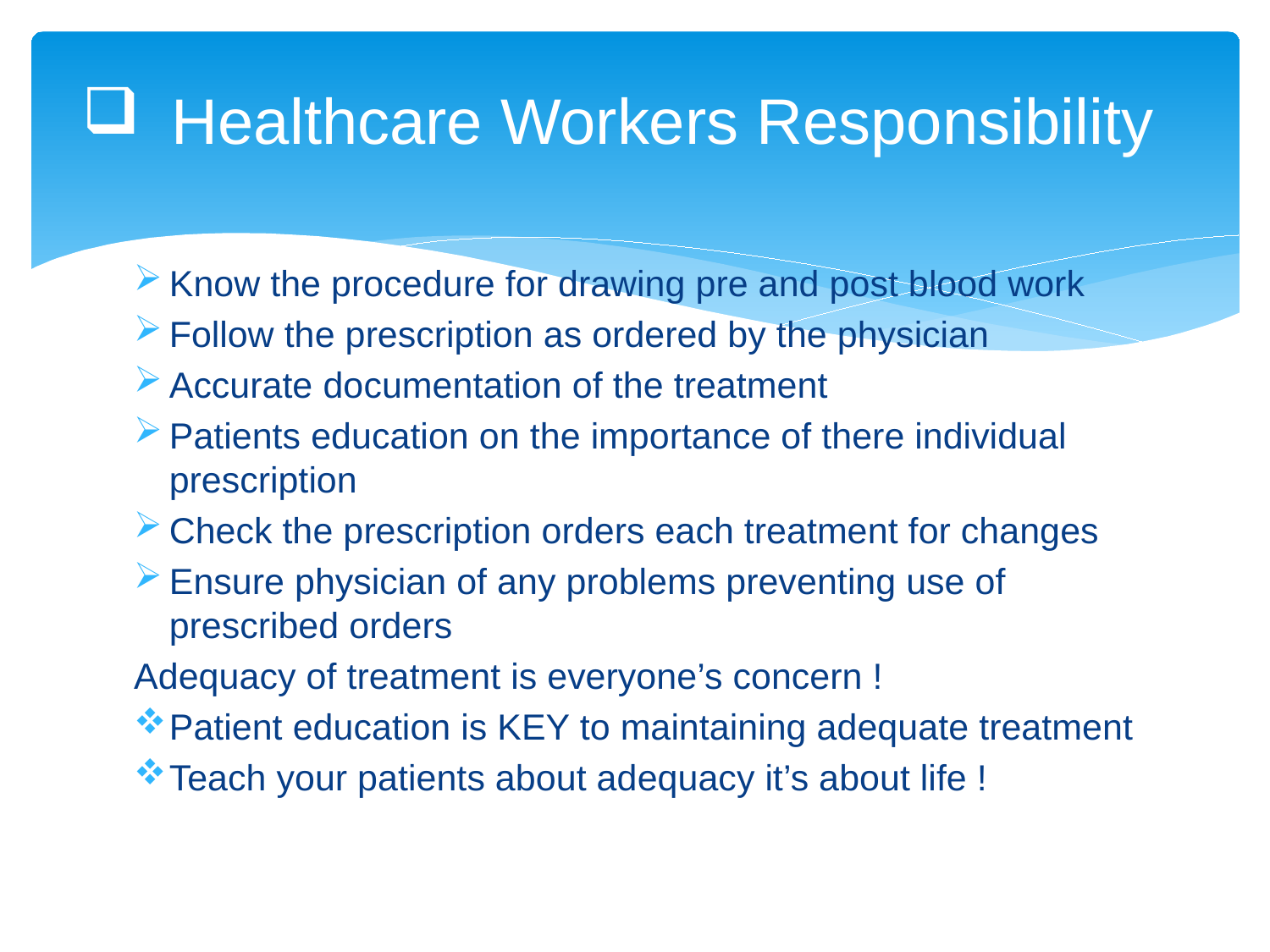

# Healthcare Workers Responsibility
Know the procedure for drawing pre and post blood work
Follow the prescription as ordered by the physician
Accurate documentation of the treatment
Patients education on the importance of there individual prescription
Check the prescription orders each treatment for changes
Ensure physician of any problems preventing use of prescribed orders
Adequacy of treatment is everyone’s concern !
Patient education is KEY to maintaining adequate treatment
Teach your patients about adequacy it’s about life !